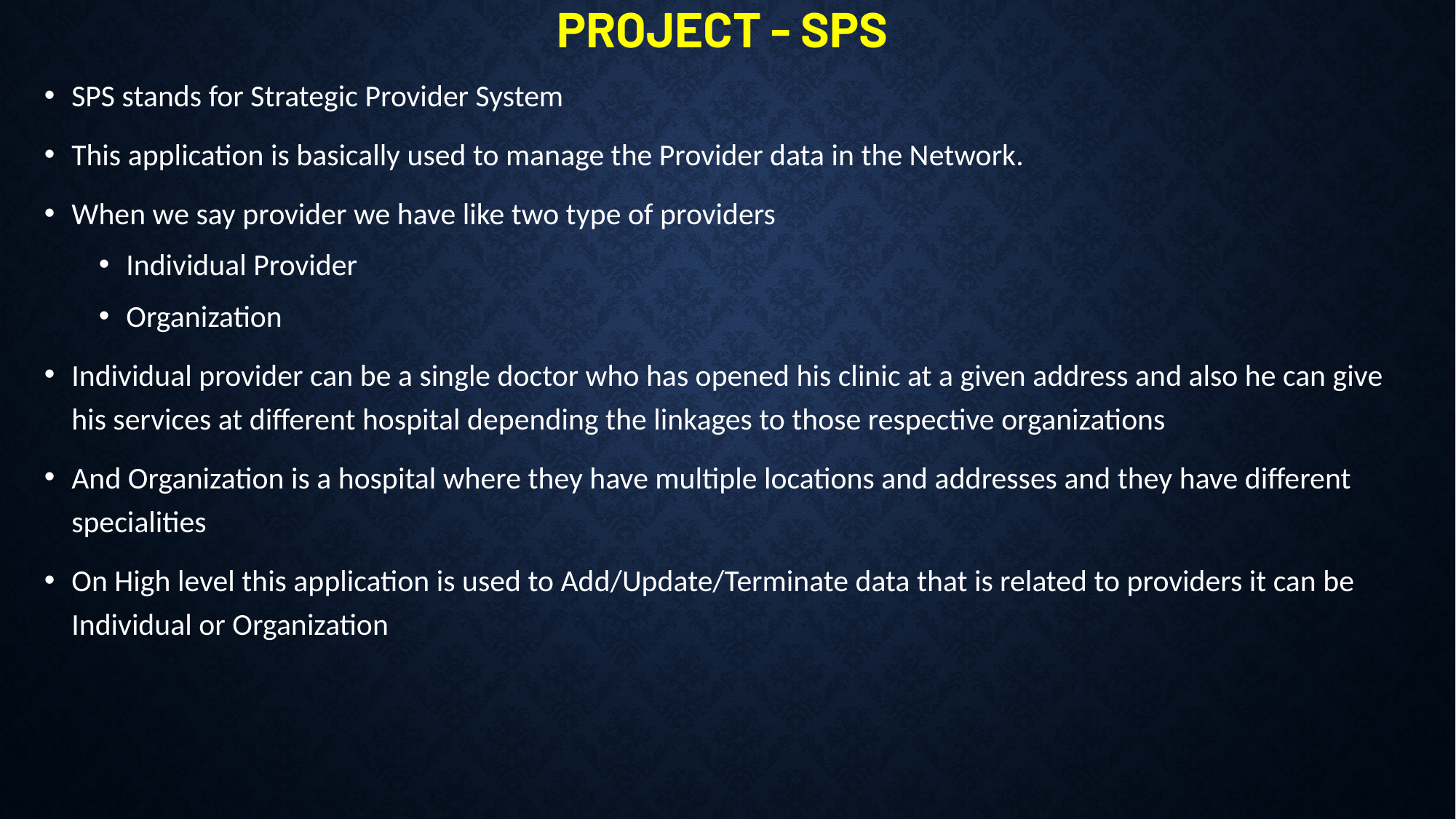

# PROJECT - SPS
SPS stands for Strategic Provider System
This application is basically used to manage the Provider data in the Network.
When we say provider we have like two type of providers
Individual Provider
Organization
Individual provider can be a single doctor who has opened his clinic at a given address and also he can give his services at different hospital depending the linkages to those respective organizations
And Organization is a hospital where they have multiple locations and addresses and they have different specialities
On High level this application is used to Add/Update/Terminate data that is related to providers it can be Individual or Organization